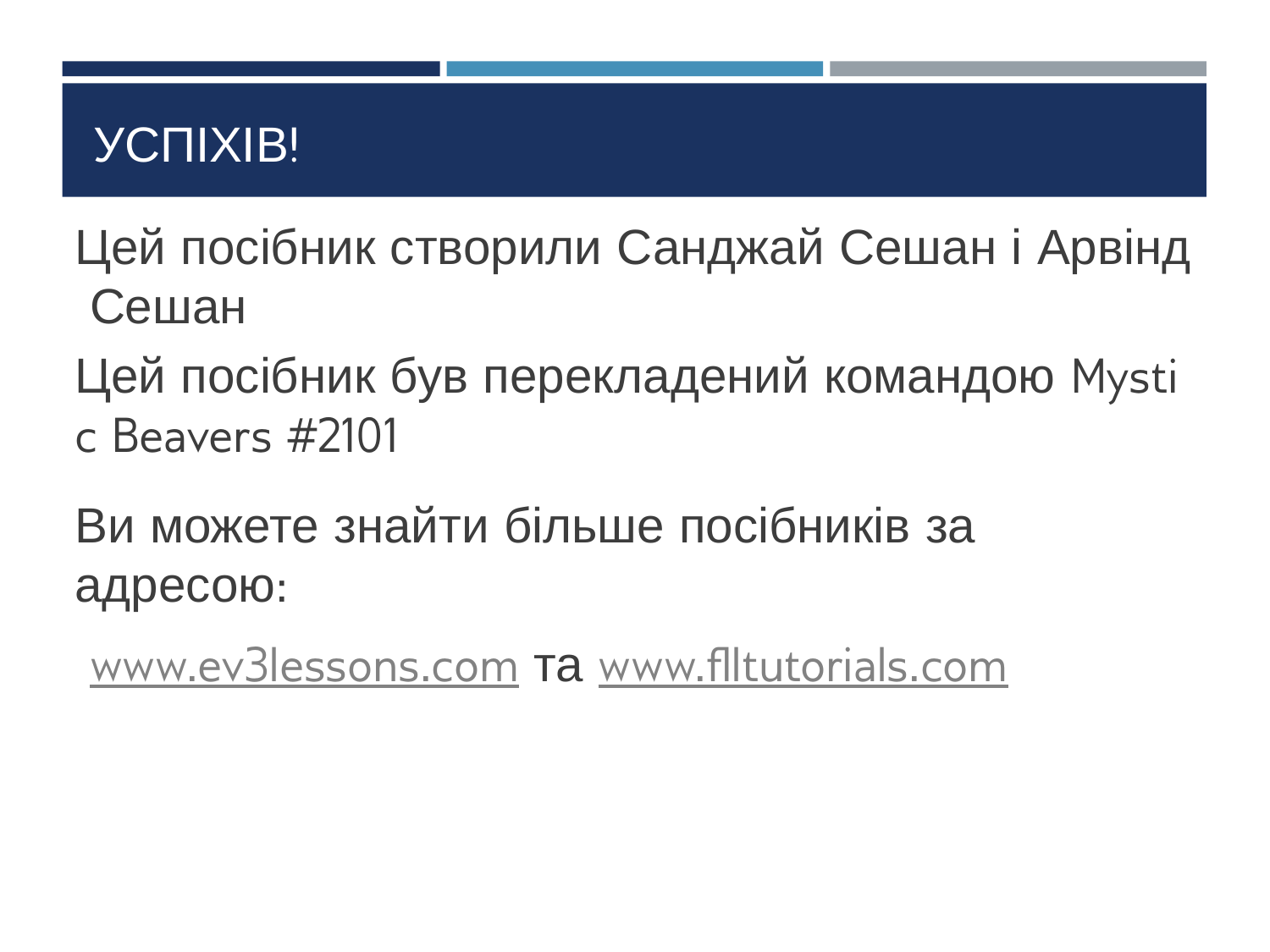

# УспІхІв!
Цей посібник створили Санджай Сешан і Арвінд Сешан
Цей посібник був перекладений командою Mystic Beavers #2101
Ви можете знайти більше посібників за адресою:
 www.ev3lessons.com та www.flltutorials.com